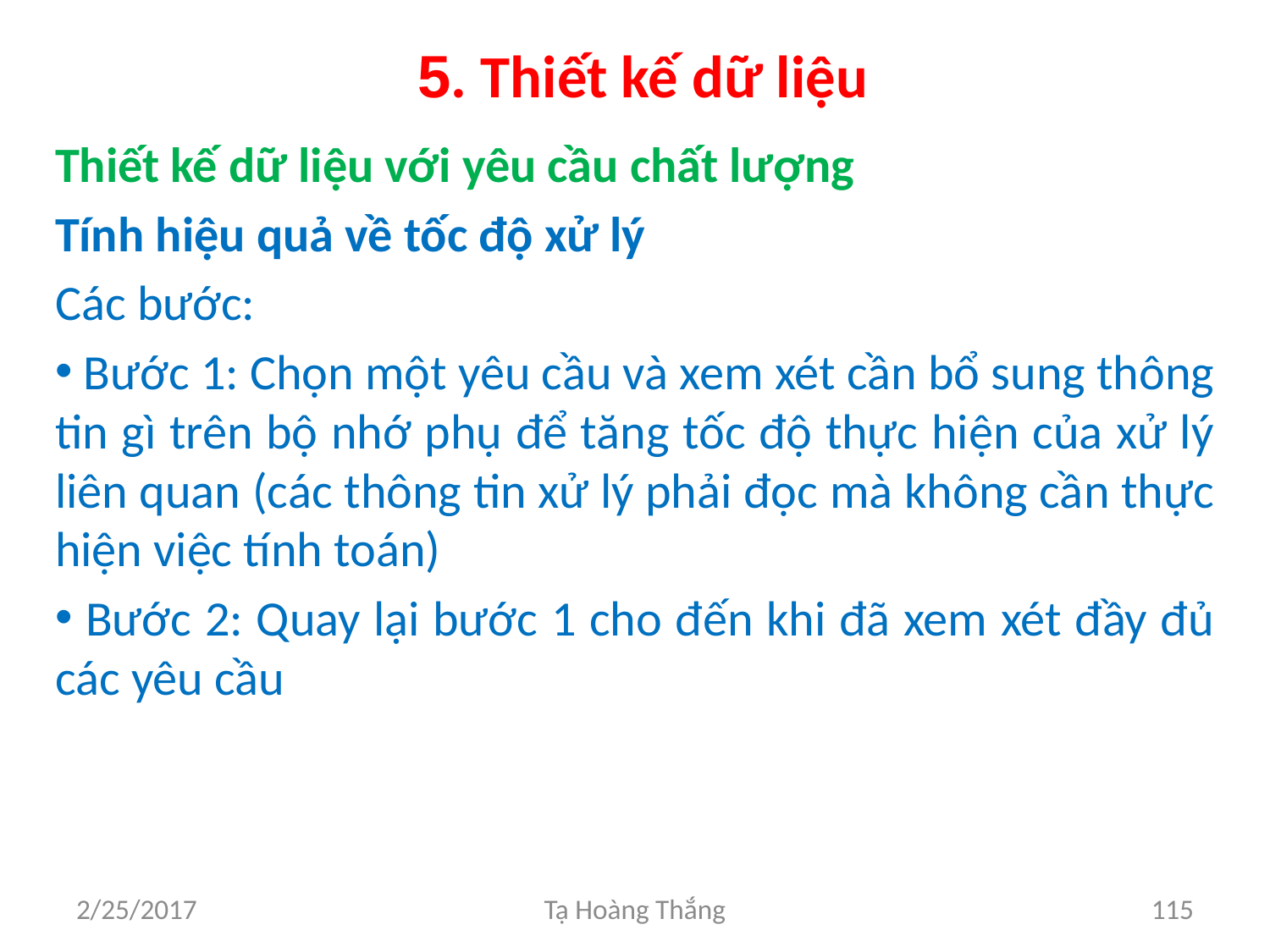

# 5. Thiết kế dữ liệu
Thiết kế dữ liệu với yêu cầu chất lượng
Tính hiệu quả về tốc độ xử lý
Các bước:
 Bước 1: Chọn một yêu cầu và xem xét cần bổ sung thông tin gì trên bộ nhớ phụ để tăng tốc độ thực hiện của xử lý liên quan (các thông tin xử lý phải đọc mà không cần thực hiện việc tính toán)
 Bước 2: Quay lại bước 1 cho đến khi đã xem xét đầy đủ các yêu cầu

2/25/2017
Tạ Hoàng Thắng
115